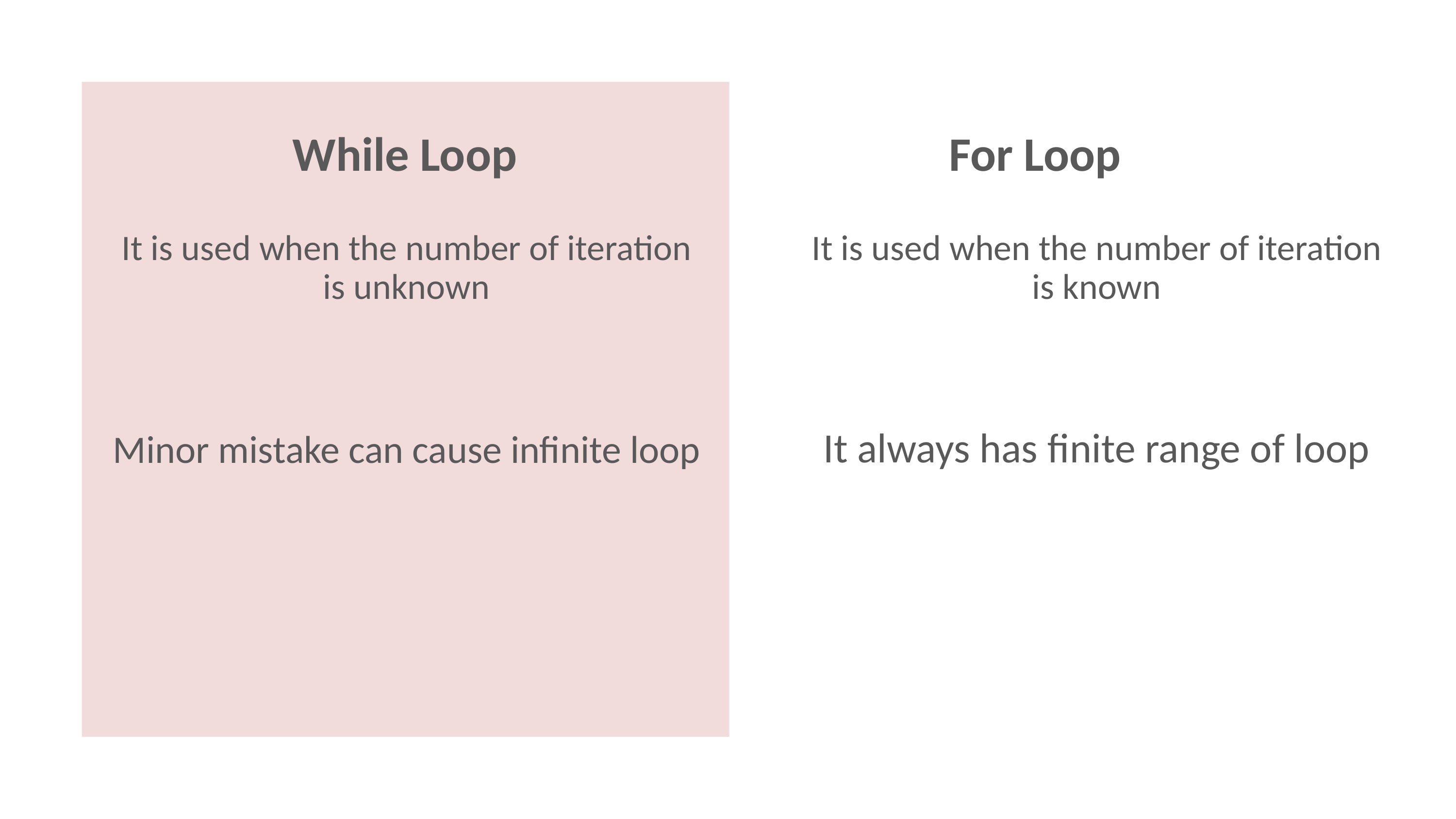

While Loop
For Loop
It is used when the number of iteration is unknown
It is used when the number of iteration is known
Minor mistake can cause infinite loop
It always has finite range of loop